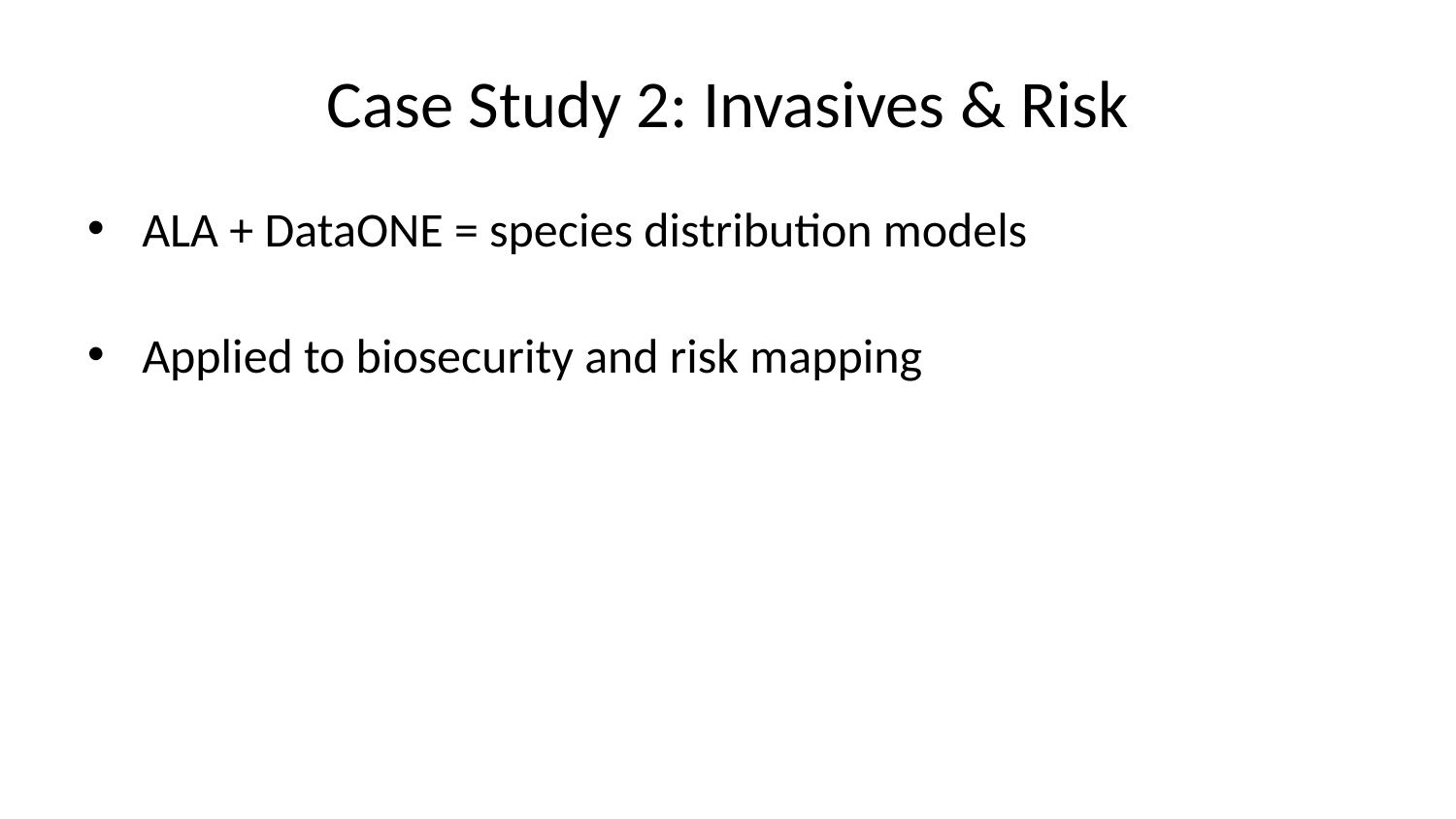

# Case Study 2: Invasives & Risk
ALA + DataONE = species distribution models
Applied to biosecurity and risk mapping